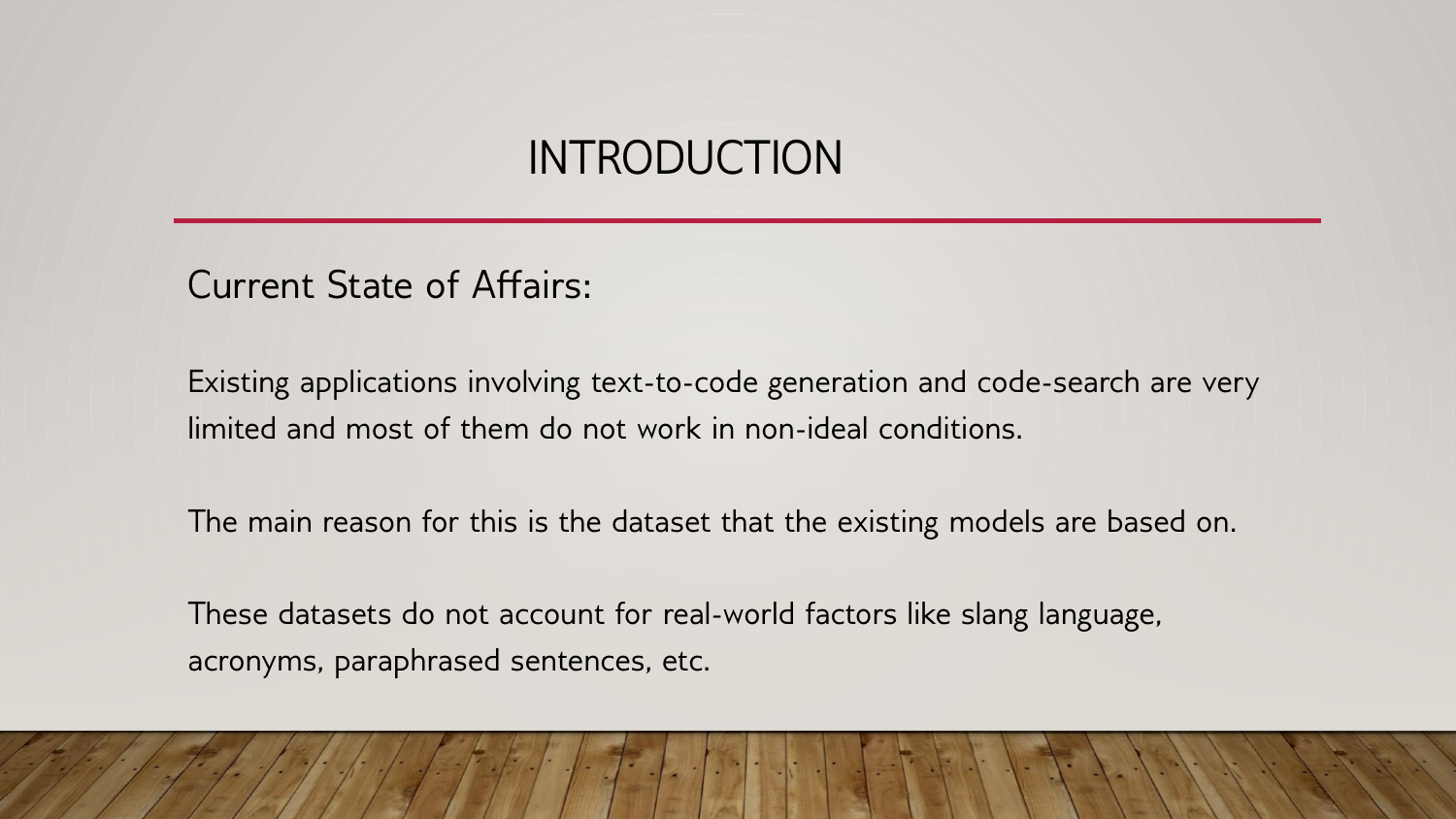

# INTRODUCTION
Current State of Affairs:

Existing applications involving text-to-code generation and code-search are very limited and most of them do not work in non-ideal conditions.

The main reason for this is the dataset that the existing models are based on.

These datasets do not account for real-world factors like slang language, acronyms, paraphrased sentences, etc.